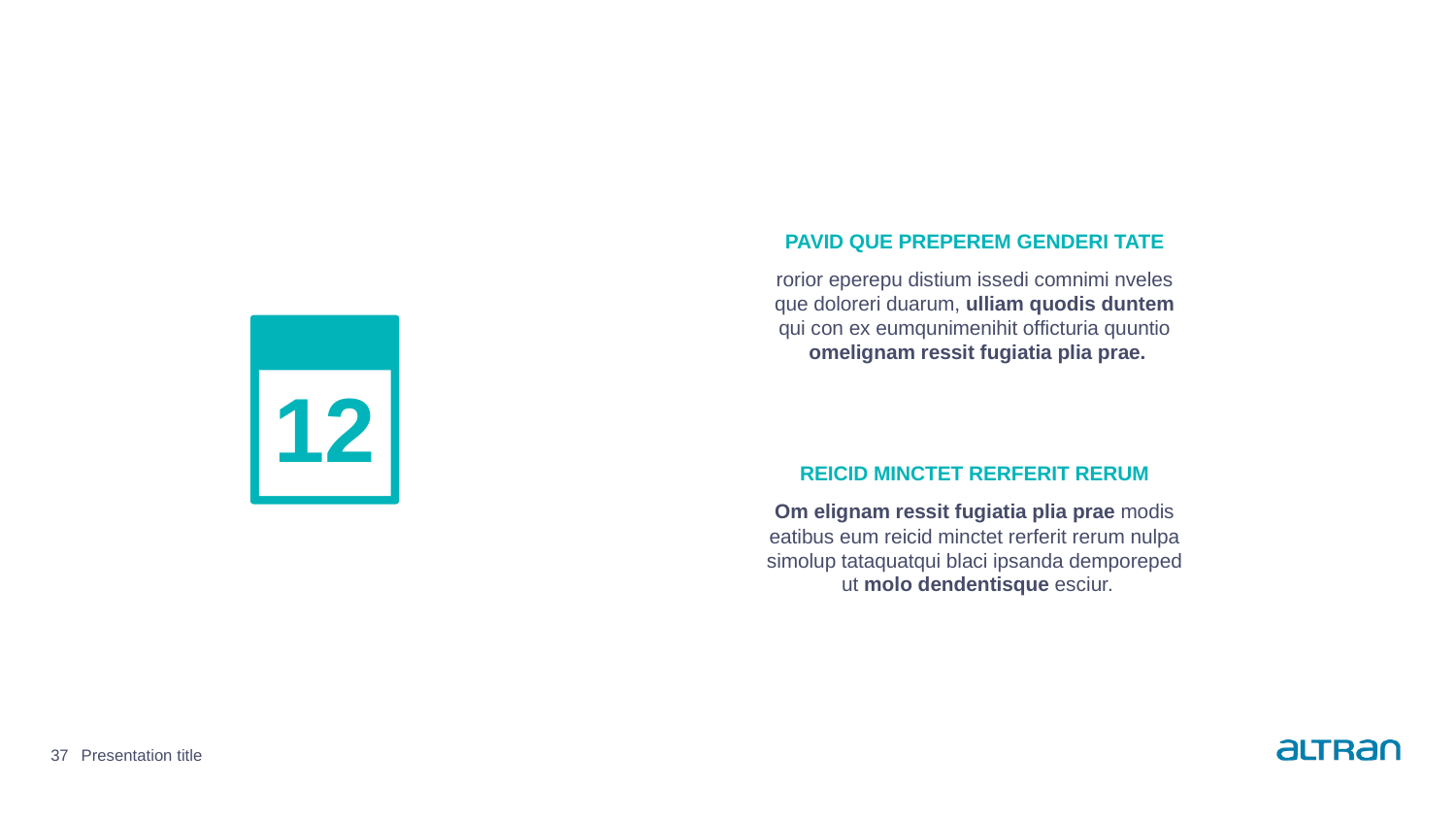

Pavid que preperem genderi tate
rorior eperepu distium issedi comnimi nveles
que doloreri duarum, ulliam quodis duntem
qui con ex eumqunimenihit officturia quuntio
omelignam ressit fugiatia plia prae.

reicid minctet rerferit rerum
Om elignam ressit fugiatia plia prae modis
eatibus eum reicid minctet rerferit rerum nulpa
simolup tataquatqui blaci ipsanda demporeped
ut molo dendentisque esciur.
# 12
37
Presentation title
Date